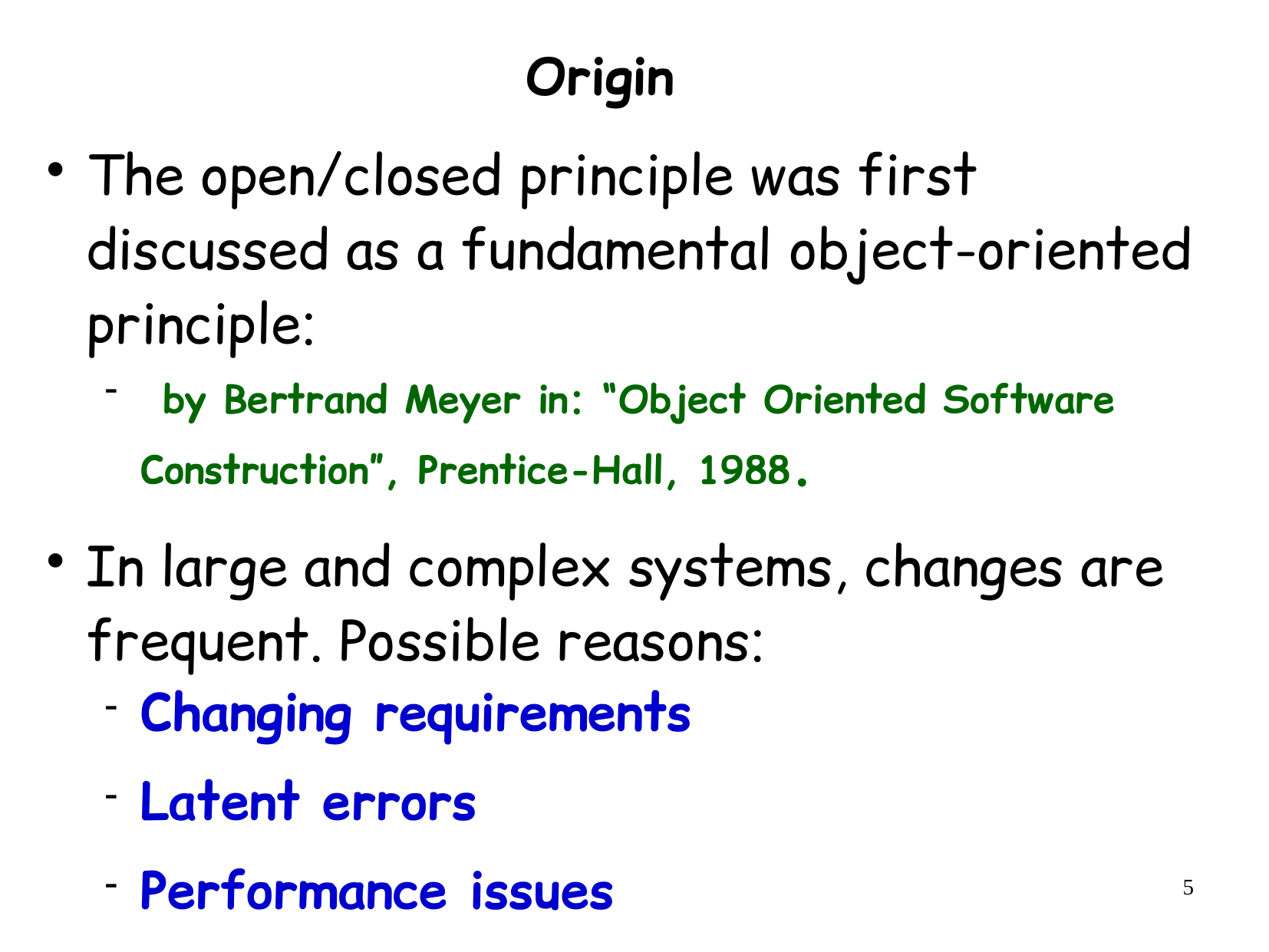

Origin
The open/closed principle was first discussed as a fundamental object-oriented principle:
 by Bertrand Meyer in: “Object Oriented Software Construction”, Prentice-Hall, 1988.
In large and complex systems, changes are frequent. Possible reasons:
Changing requirements
Latent errors
Performance issues